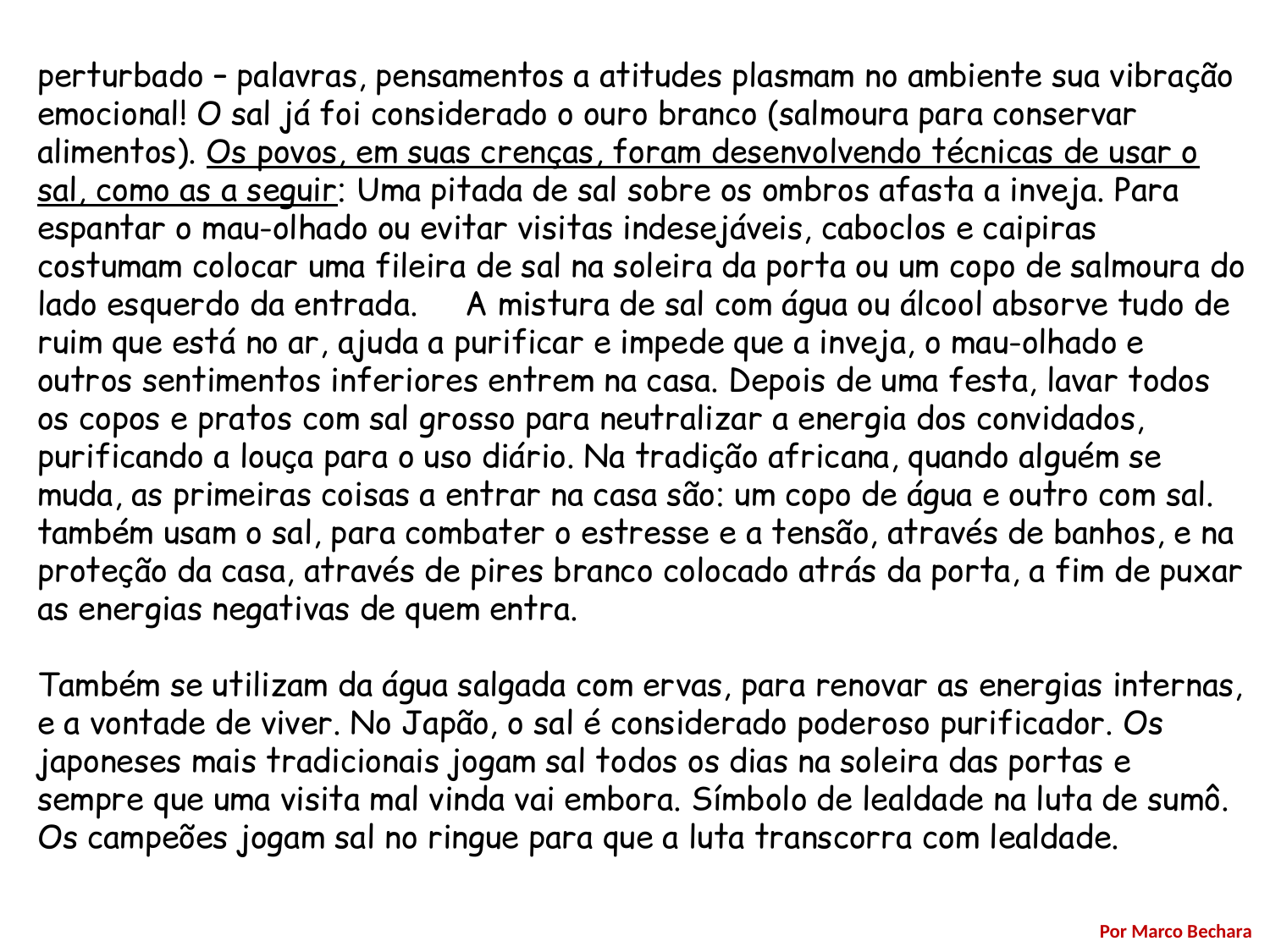

perturbado – palavras, pensamentos a atitudes plasmam no ambiente sua vibração emocional! O sal já foi considerado o ouro branco (salmoura para conservar alimentos). Os povos, em suas crenças, foram desenvolvendo técnicas de usar o sal, como as a seguir: Uma pitada de sal sobre os ombros afasta a inveja. Para espantar o mau-olhado ou evitar visitas indesejáveis, caboclos e caipiras costumam colocar uma fileira de sal na soleira da porta ou um copo de salmoura do lado esquerdo da entrada.     A mistura de sal com água ou álcool absorve tudo de ruim que está no ar, ajuda a purificar e impede que a inveja, o mau-olhado e outros sentimentos inferiores entrem na casa. Depois de uma festa, lavar todos os copos e pratos com sal grosso para neutralizar a energia dos convidados, purificando a louça para o uso diário. Na tradição africana, quando alguém se muda, as primeiras coisas a entrar na casa são: um copo de água e outro com sal. também usam o sal, para combater o estresse e a tensão, através de banhos, e na proteção da casa, através de pires branco colocado atrás da porta, a fim de puxar as energias negativas de quem entra.

Também se utilizam da água salgada com ervas, para renovar as energias internas, e a vontade de viver. No Japão, o sal é considerado poderoso purificador. Os japoneses mais tradicionais jogam sal todos os dias na soleira das portas e sempre que uma visita mal vinda vai embora. Símbolo de lealdade na luta de sumô. Os campeões jogam sal no ringue para que a luta transcorra com lealdade.
Por Marco Bechara